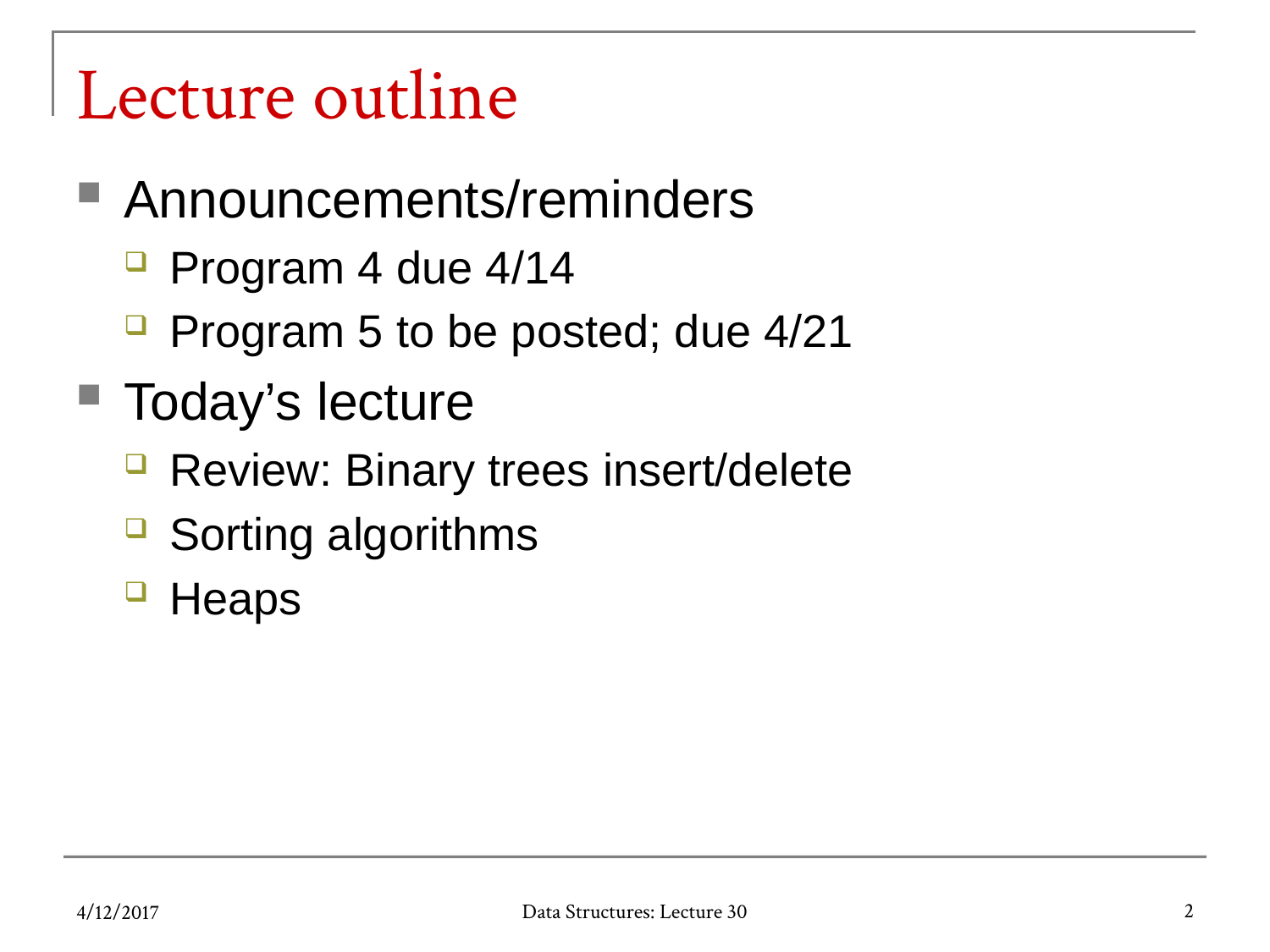

# Lecture outline
Announcements/reminders
Program 4 due 4/14
Program 5 to be posted; due 4/21
Today’s lecture
Review: Binary trees insert/delete
Sorting algorithms
Heaps
4/12/2017
2
Data Structures: Lecture 30